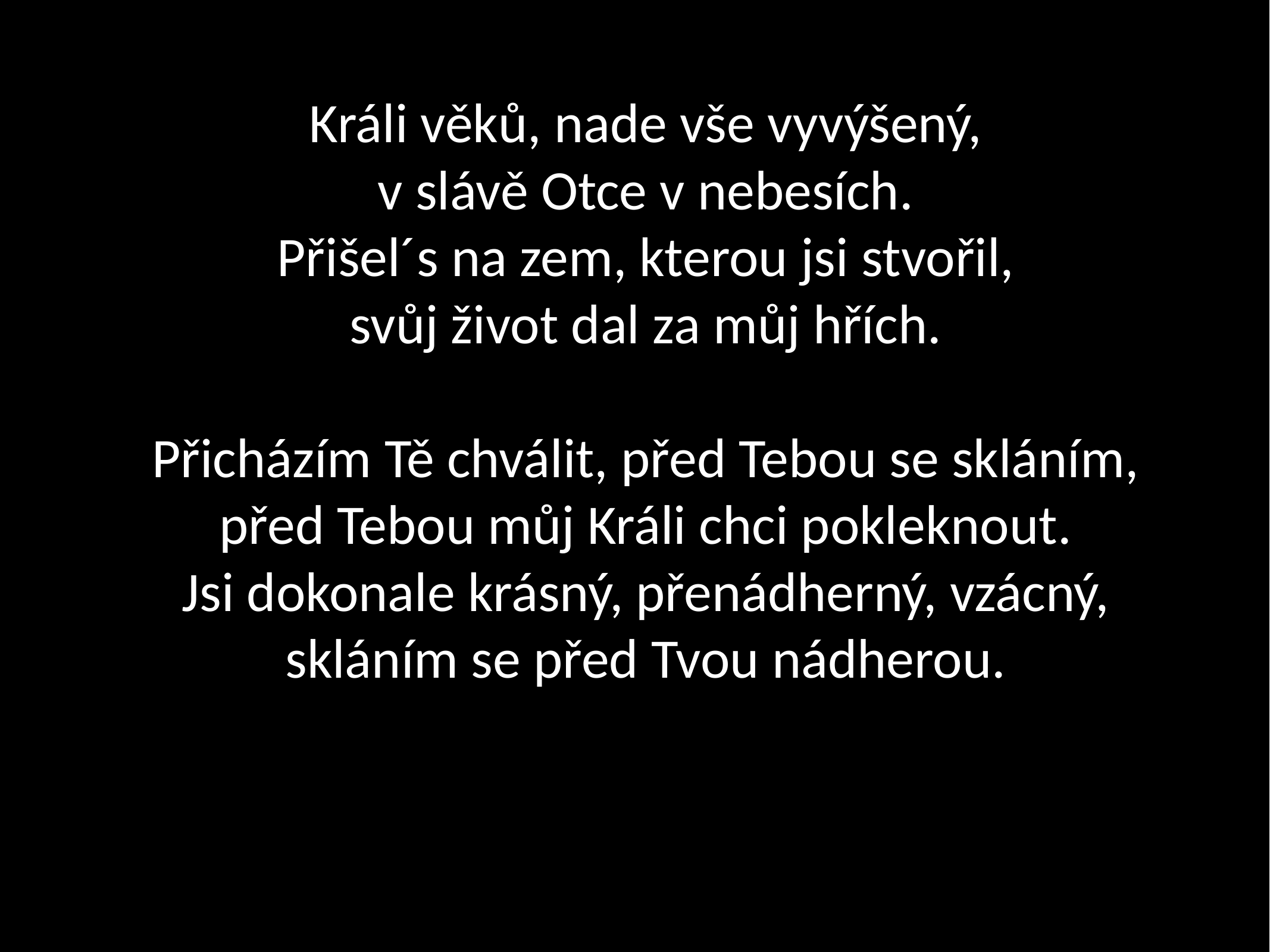

Králi věků, nade vše vyvýšený,
v slávě Otce v nebesích.
Přišel´s na zem, kterou jsi stvořil,
svůj život dal za můj hřích.

Přicházím Tě chválit, před Tebou se skláním,
před Tebou můj Králi chci pokleknout.
Jsi dokonale krásný, přenádherný, vzácný,
skláním se před Tvou nádherou.